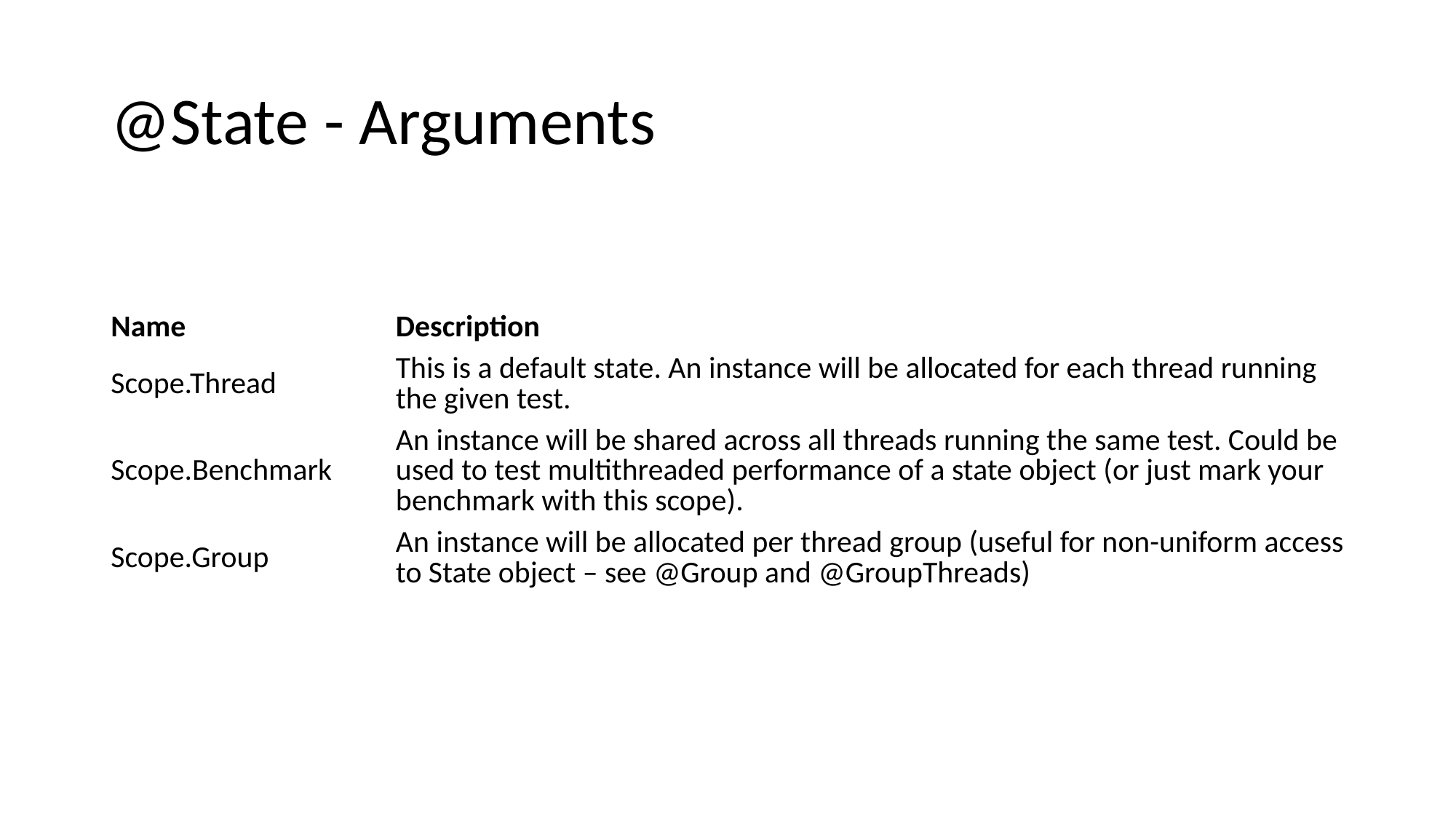

# @State - Arguments
| Name | Description |
| --- | --- |
| Scope.Thread | This is a default state. An instance will be allocated for each thread running the given test. |
| Scope.Benchmark | An instance will be shared across all threads running the same test. Could be used to test multithreaded performance of a state object (or just mark your benchmark with this scope). |
| Scope.Group | An instance will be allocated per thread group (useful for non-uniform access to State object – see @Group and @GroupThreads) |